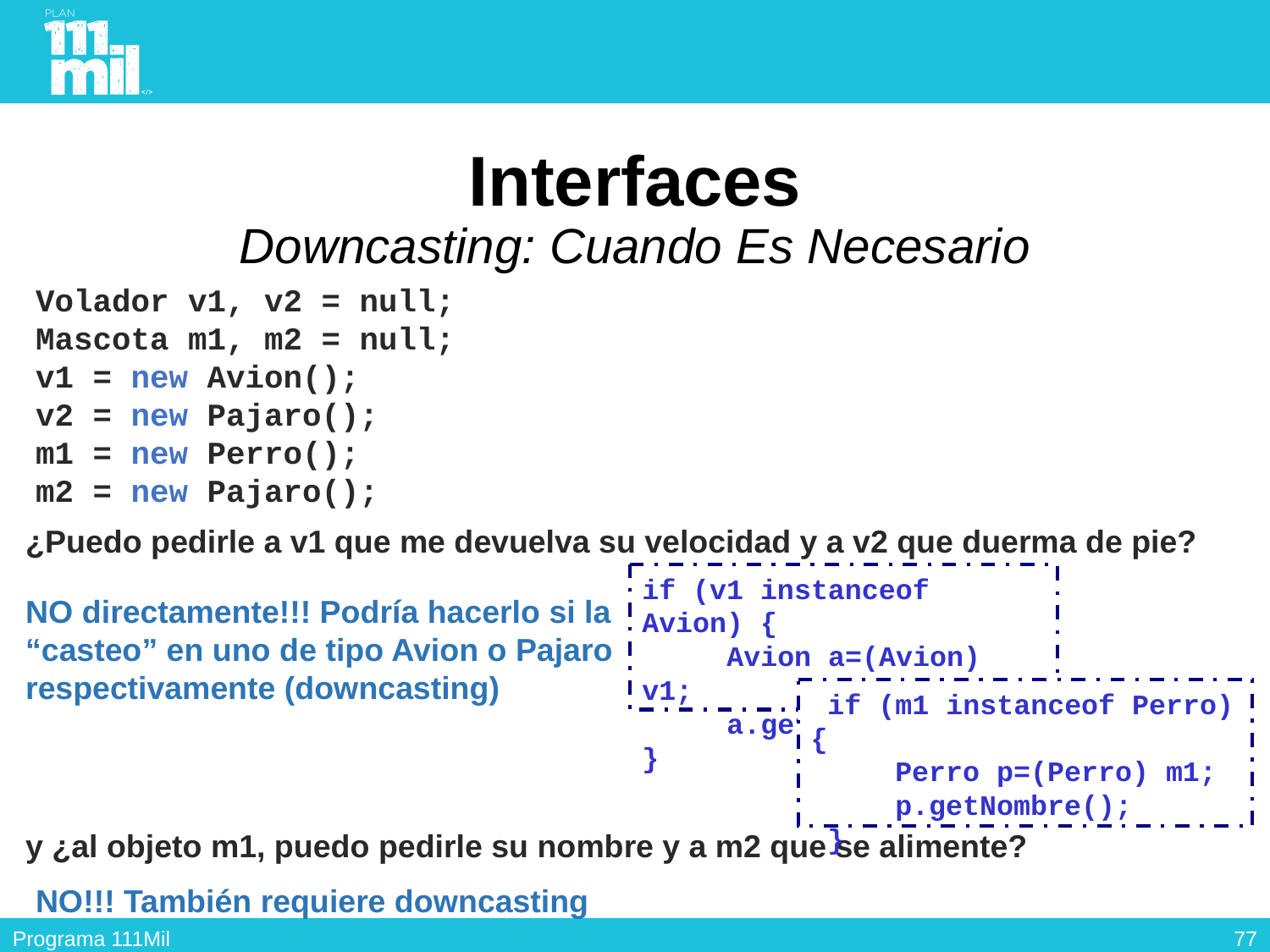

# Interfaces Downcasting: Cuando Es Necesario
Volador v1, v2 = null;
Mascota m1, m2 = null;
v1 = new Avion();
v2 = new Pajaro();
m1 = new Perro();
m2 = new Pajaro();
¿Puedo pedirle a v1 que me devuelva su velocidad y a v2 que duerma de pie?
if (v1 instanceof Avion) {
     Avion a=(Avion) v1;
     a.getVelocidad();
}
NO directamente!!! Podría hacerlo si la “casteo” en uno de tipo Avion o Pajaro respectivamente (downcasting)
 if (m1 instanceof Perro) {
     Perro p=(Perro) m1;
     p.getNombre();
 }
y ¿al objeto m1, puedo pedirle su nombre y a m2 que se alimente?
NO!!! También requiere downcasting
77
Programa 111Mil